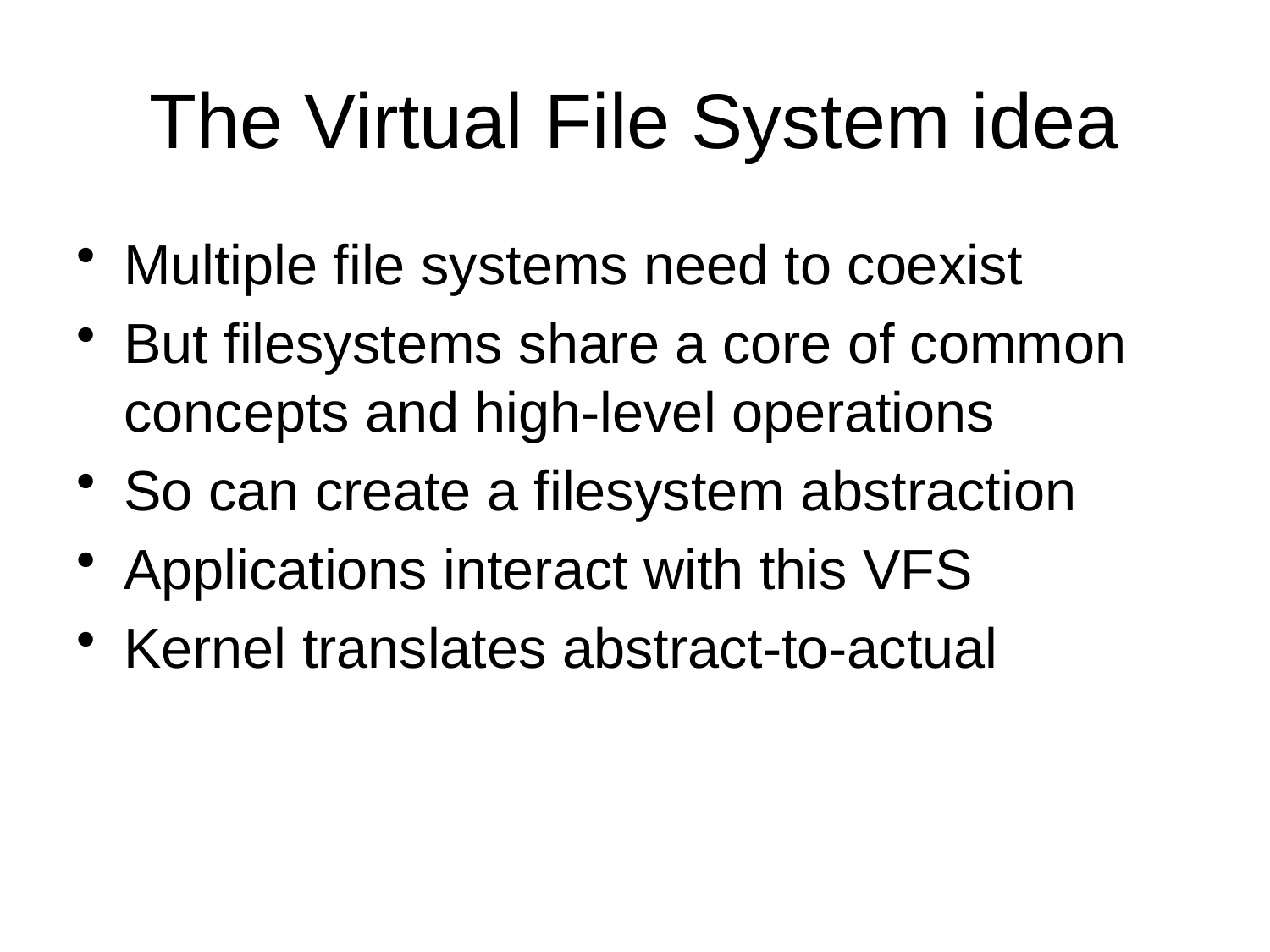

# The Virtual File System idea
Multiple file systems need to coexist
But filesystems share a core of common concepts and high-level operations
So can create a filesystem abstraction
Applications interact with this VFS
Kernel translates abstract-to-actual